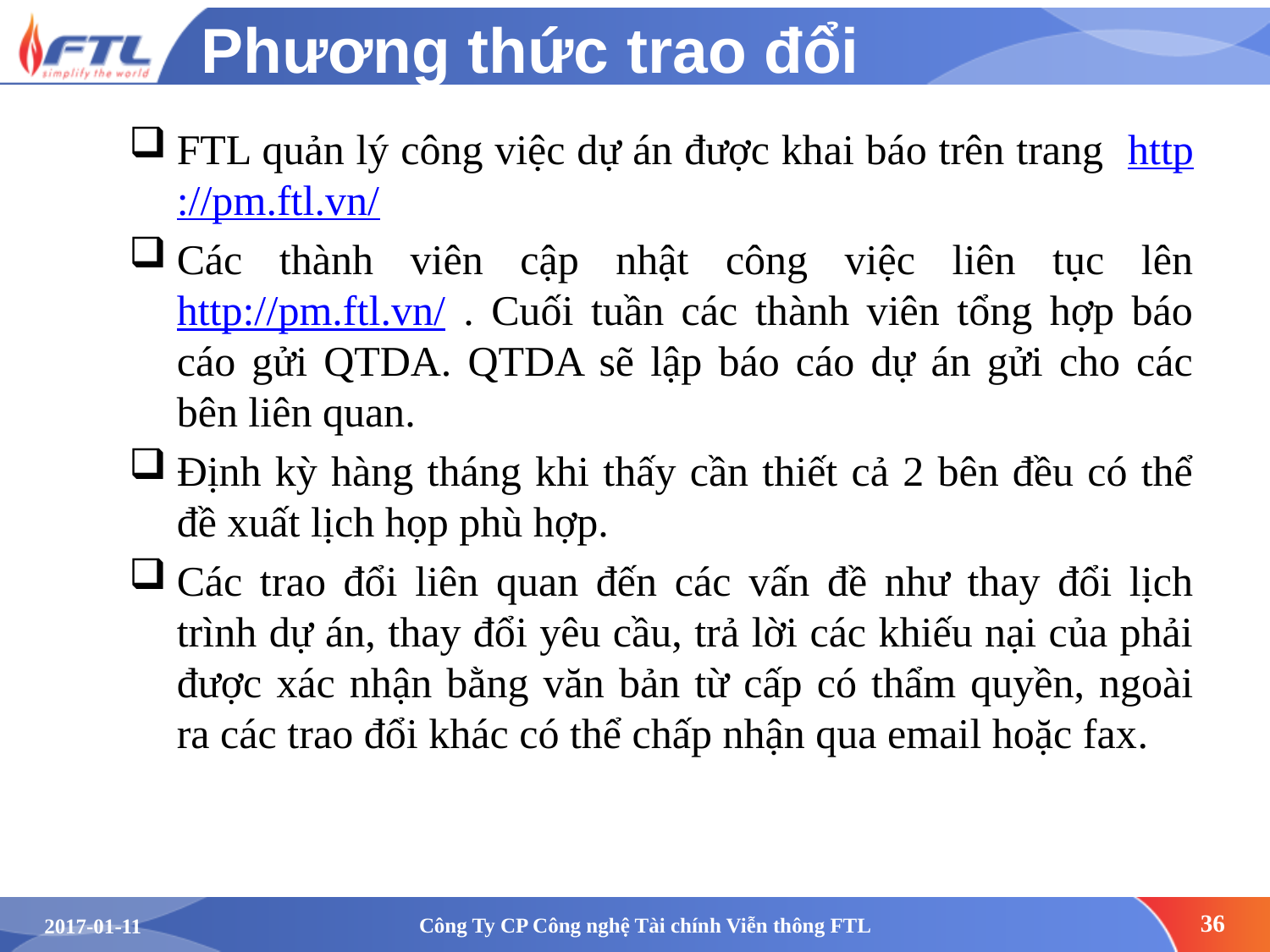

# Phương thức trao đổi
FTL quản lý công việc dự án được khai báo trên trang  http://pm.ftl.vn/
Các thành viên cập nhật công việc liên tục lên http://pm.ftl.vn/ . Cuối tuần các thành viên tổng hợp báo cáo gửi QTDA. QTDA sẽ lập báo cáo dự án gửi cho các bên liên quan.
Định kỳ hàng tháng khi thấy cần thiết cả 2 bên đều có thể đề xuất lịch họp phù hợp.
Các trao đổi liên quan đến các vấn đề như thay đổi lịch trình dự án, thay đổi yêu cầu, trả lời các khiếu nại của phải được xác nhận bằng văn bản từ cấp có thẩm quyền, ngoài ra các trao đổi khác có thể chấp nhận qua email hoặc fax.
Công Ty CP Công nghệ Tài chính Viễn thông FTL
36